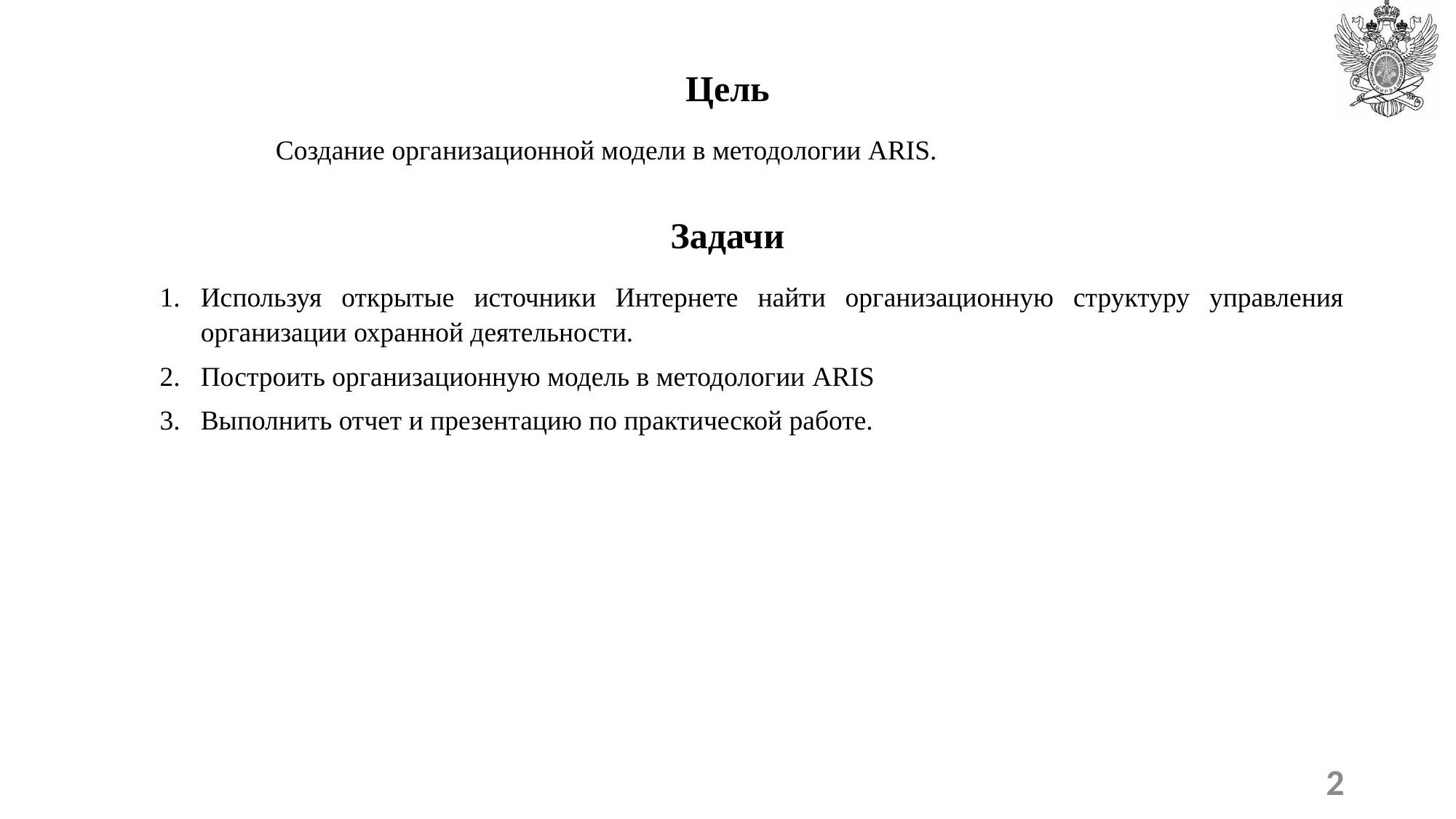

Цель
Создание организационной модели в методологии ARIS.
Задачи
Используя открытые источники Интернете найти организационную структуру управления организации охранной деятельности.
Построить организационную модель в методологии ARIS
Выполнить отчет и презентацию по практической работе.
2